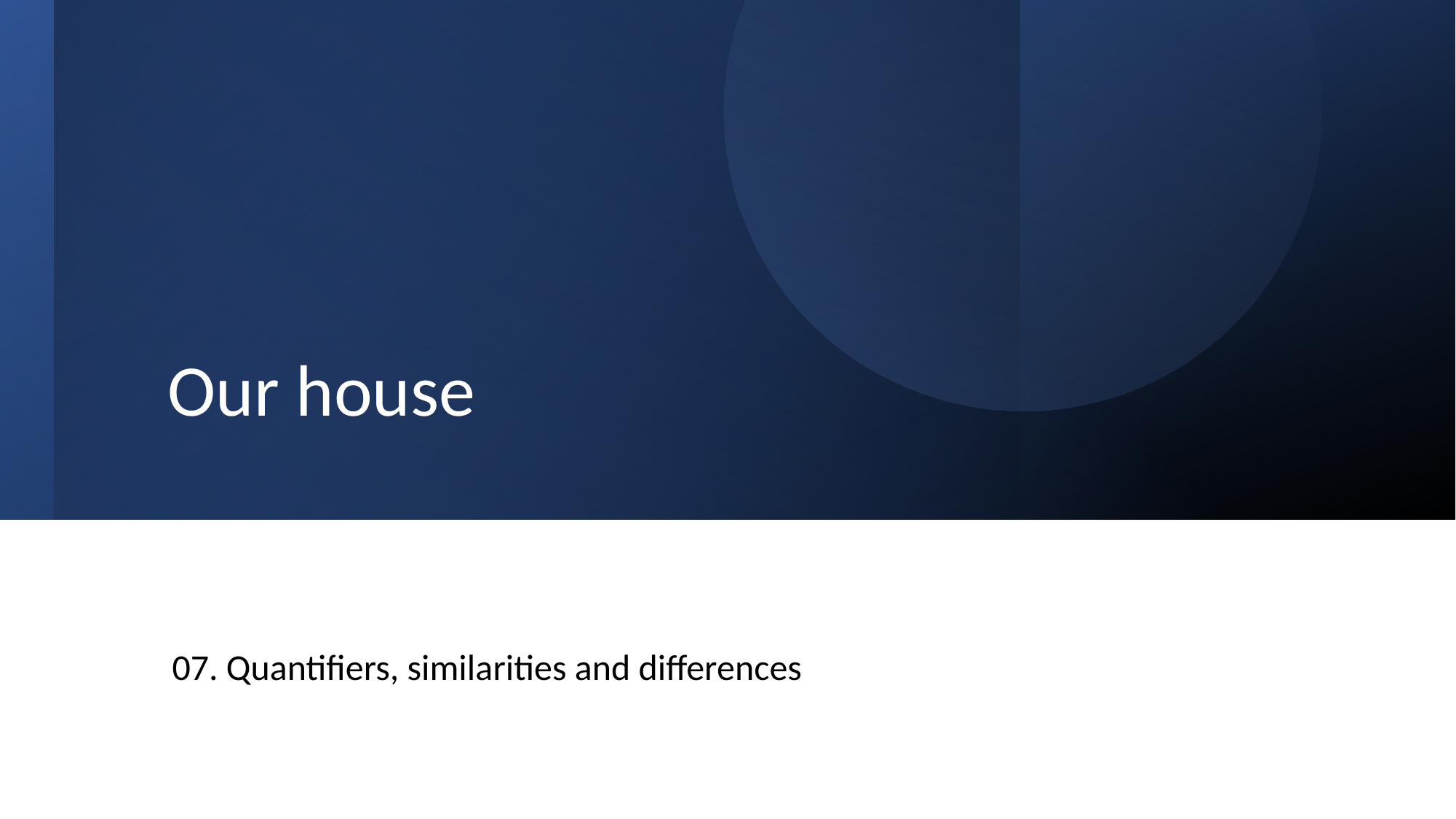

# Our house
07. Quantifiers, similarities and differences